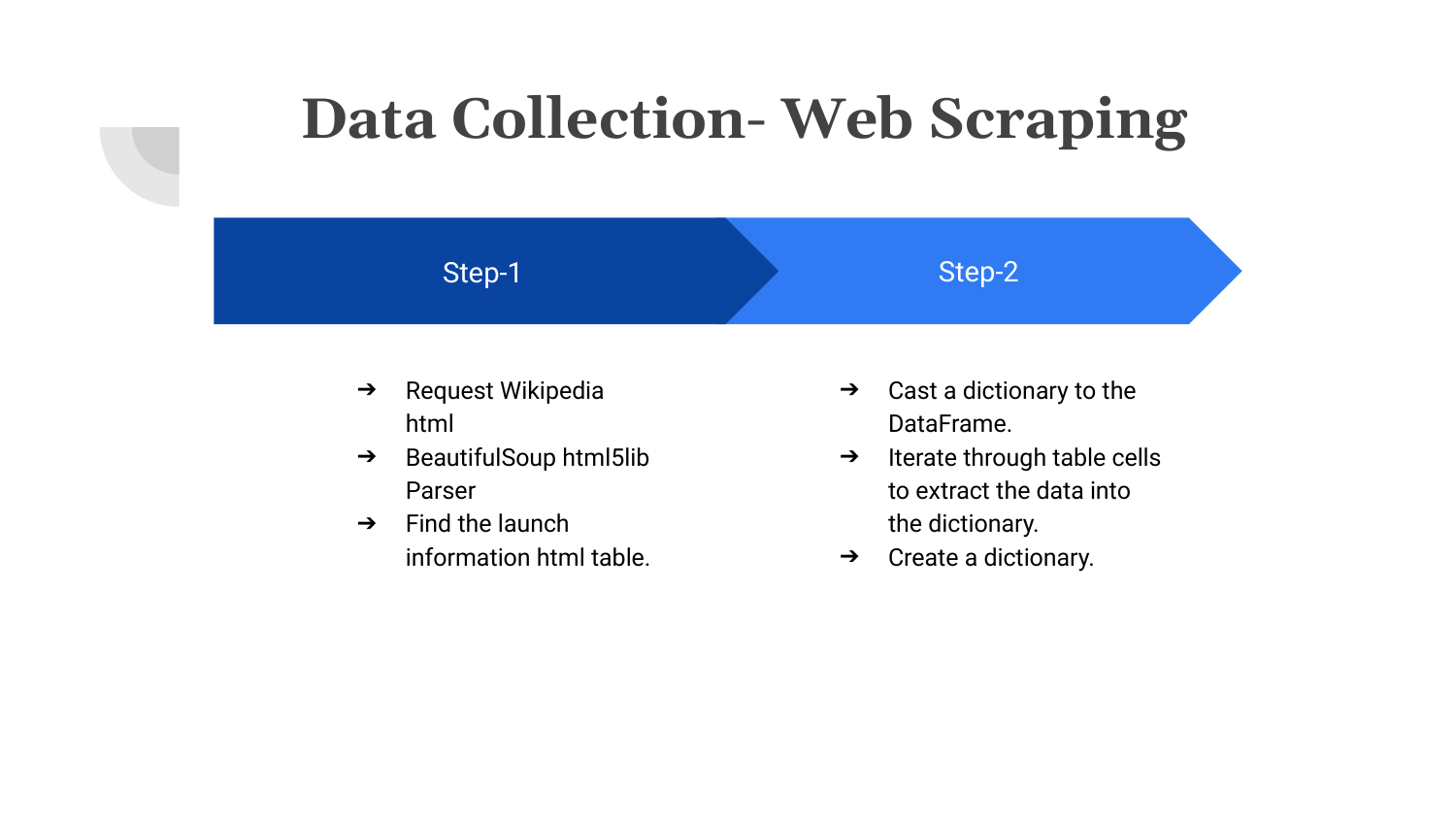

# Data Collection- Web Scraping
Step-2
Cast a dictionary to the DataFrame.
Iterate through table cells to extract the data into the dictionary.
Create a dictionary.
Step-1
Request Wikipedia html
BeautifulSoup html5lib Parser
Find the launch information html table.